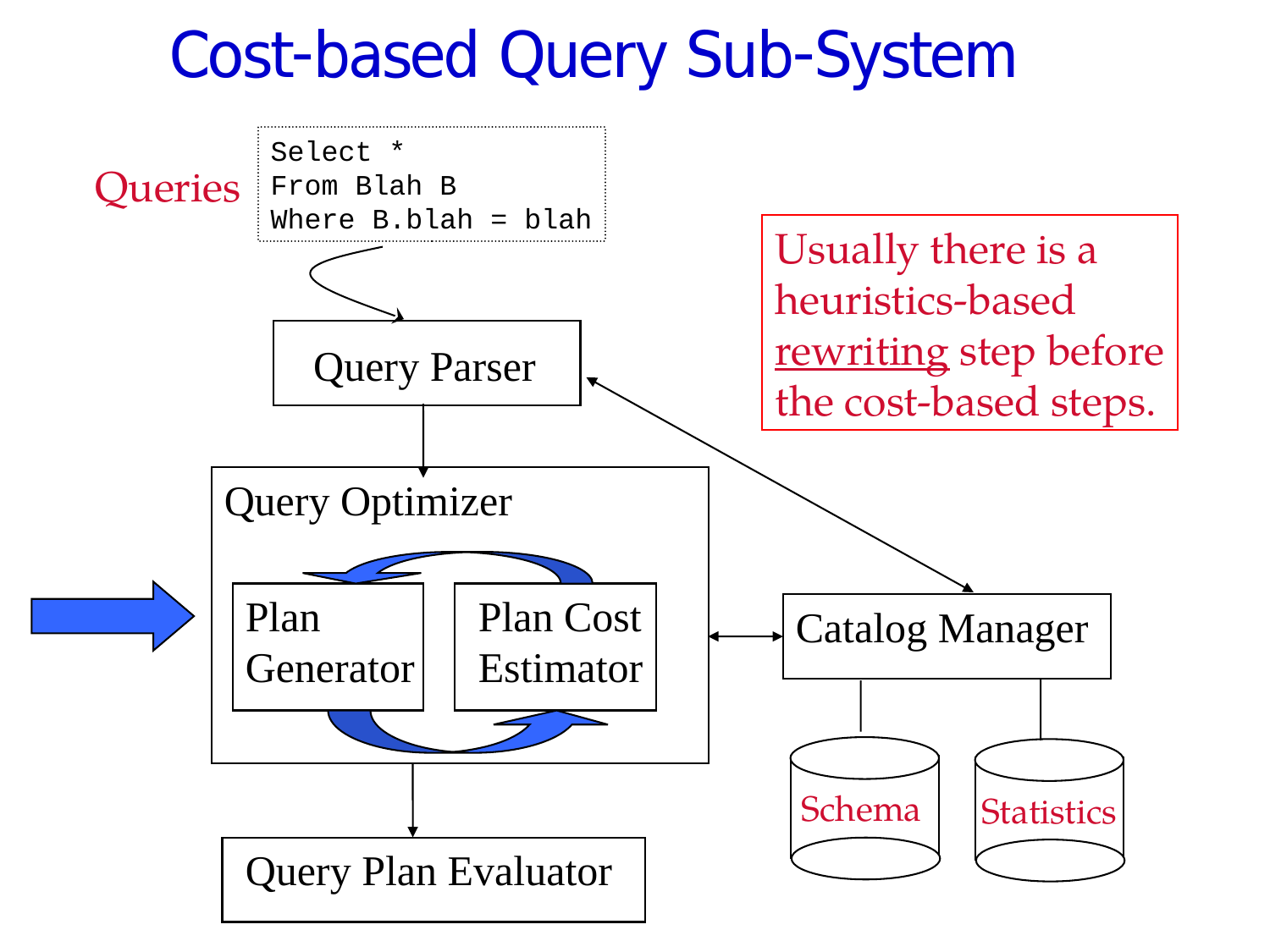

# Cost-based Query Sub-System
Select *
From Blah B
Where B.blah = blah
Queries
Usually there is a
heuristics-based
rewriting step before
the cost-based steps.

Query Parser

Query Optimizer

Plan Generator

Plan Cost Estimator
Catalog Manager

Schema
Statistics

Query Plan Evaluator